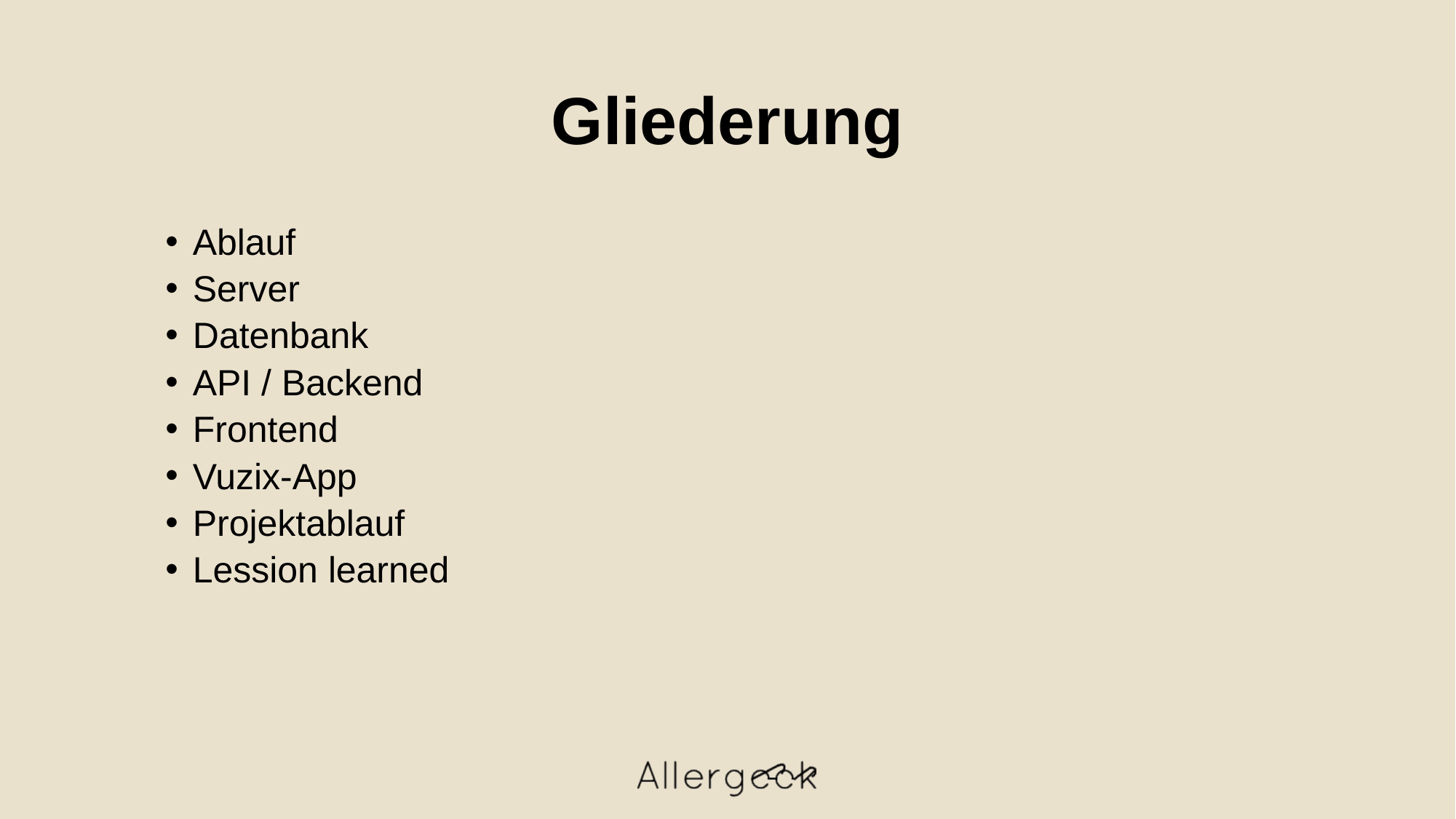

# Gliederung
Ablauf
Server
Datenbank
API / Backend
Frontend
Vuzix-App
Projektablauf
Lession learned